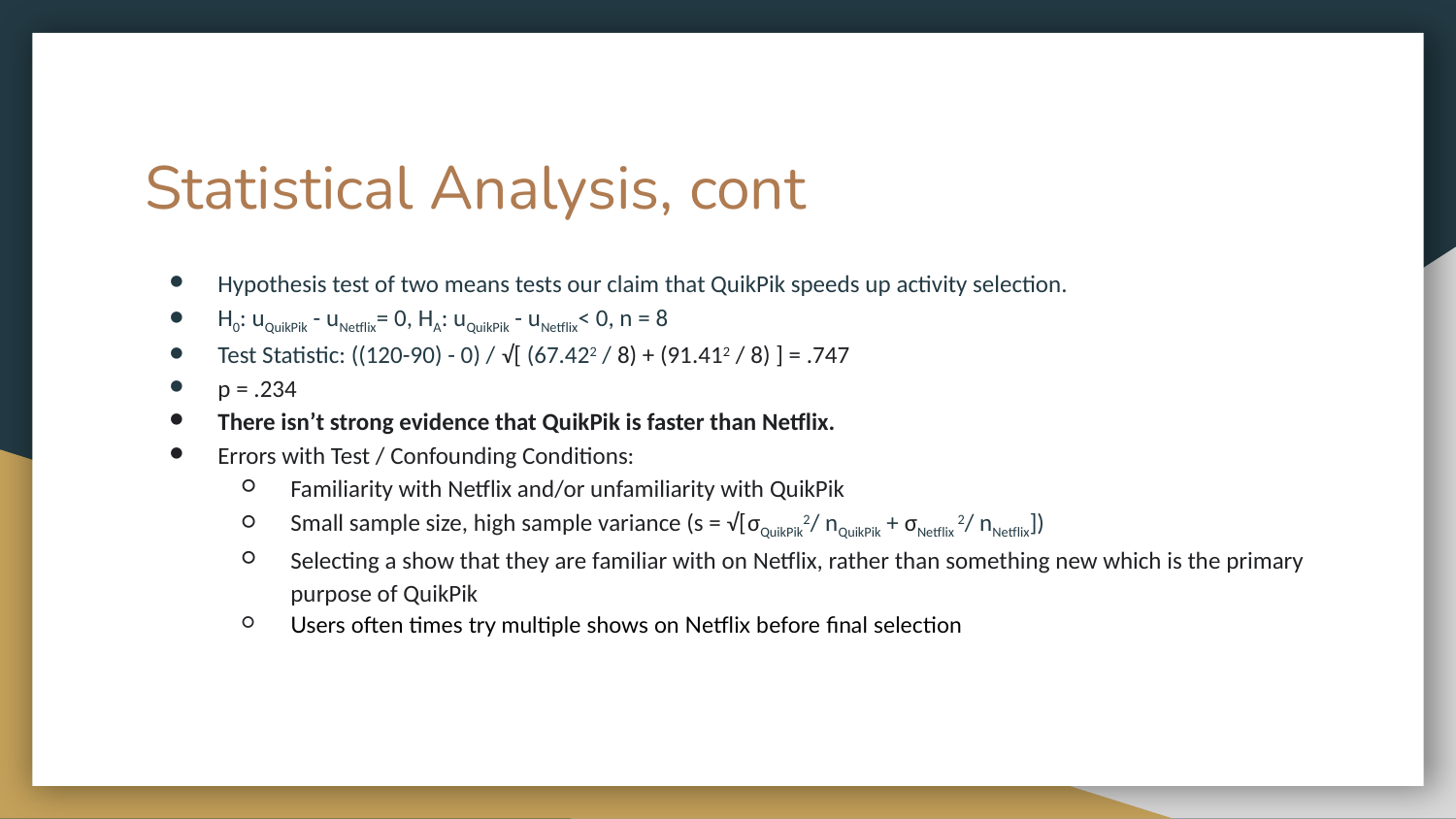

# Statistical Analysis, cont
Hypothesis test of two means tests our claim that QuikPik speeds up activity selection.
H0: uQuikPik - uNetflix= 0, HA: uQuikPik - uNetflix< 0, n = 8
Test Statistic: ((120-90) - 0) / √[ (67.422 / 8) + (91.412 / 8) ] = .747
p = .234
There isn’t strong evidence that QuikPik is faster than Netflix.
Errors with Test / Confounding Conditions:
Familiarity with Netflix and/or unfamiliarity with QuikPik
Small sample size, high sample variance (s = √[σQuikPik2/ nQuikPik + σNetflix 2/ nNetflix])
Selecting a show that they are familiar with on Netflix, rather than something new which is the primary purpose of QuikPik
Users often times try multiple shows on Netflix before final selection